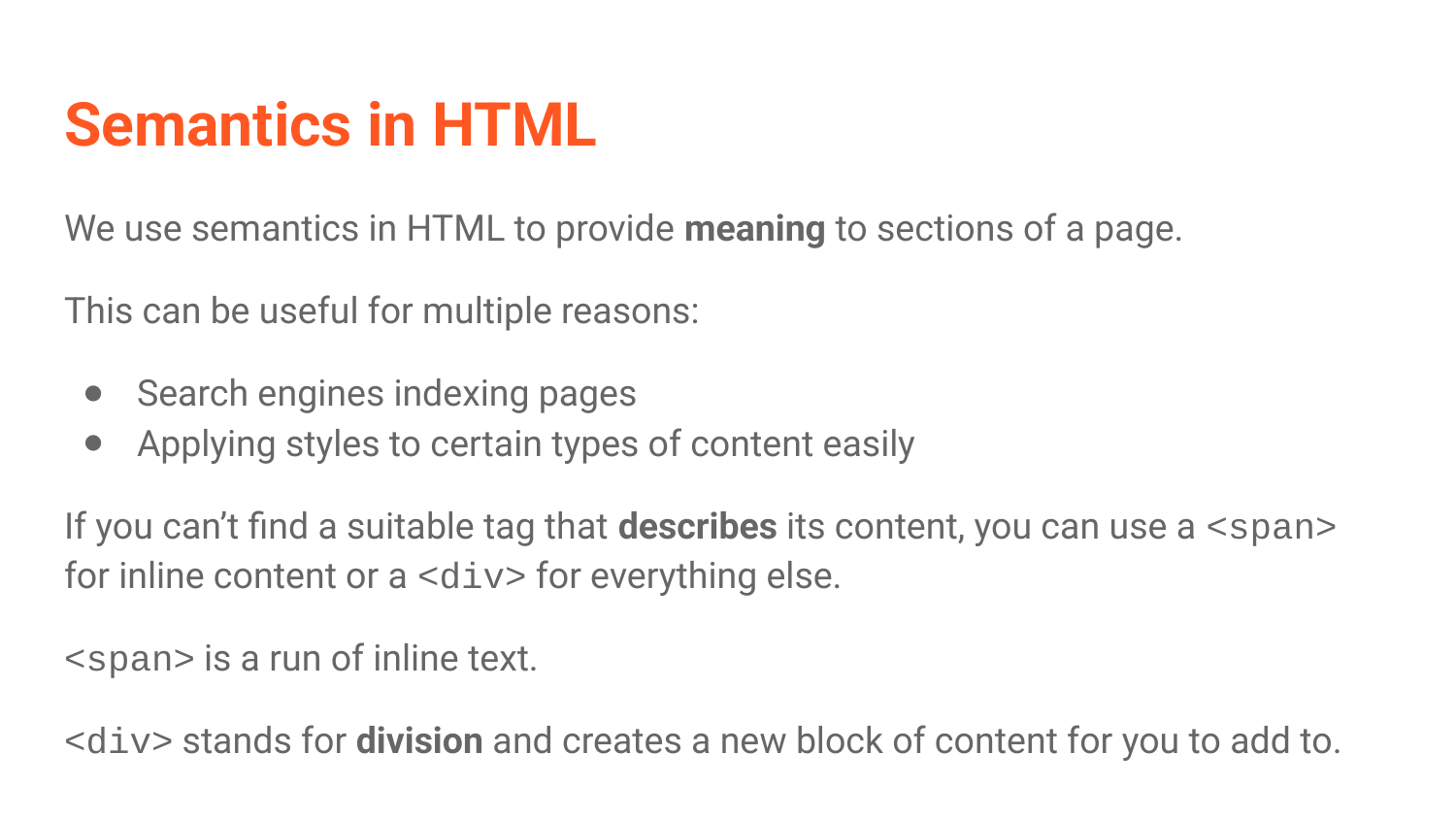

# Semantics in HTML
We use semantics in HTML to provide meaning to sections of a page.
This can be useful for multiple reasons:
Search engines indexing pages
Applying styles to certain types of content easily
If you can’t find a suitable tag that describes its content, you can use a <span> for inline content or a <div> for everything else.
<span> is a run of inline text.
<div> stands for division and creates a new block of content for you to add to.